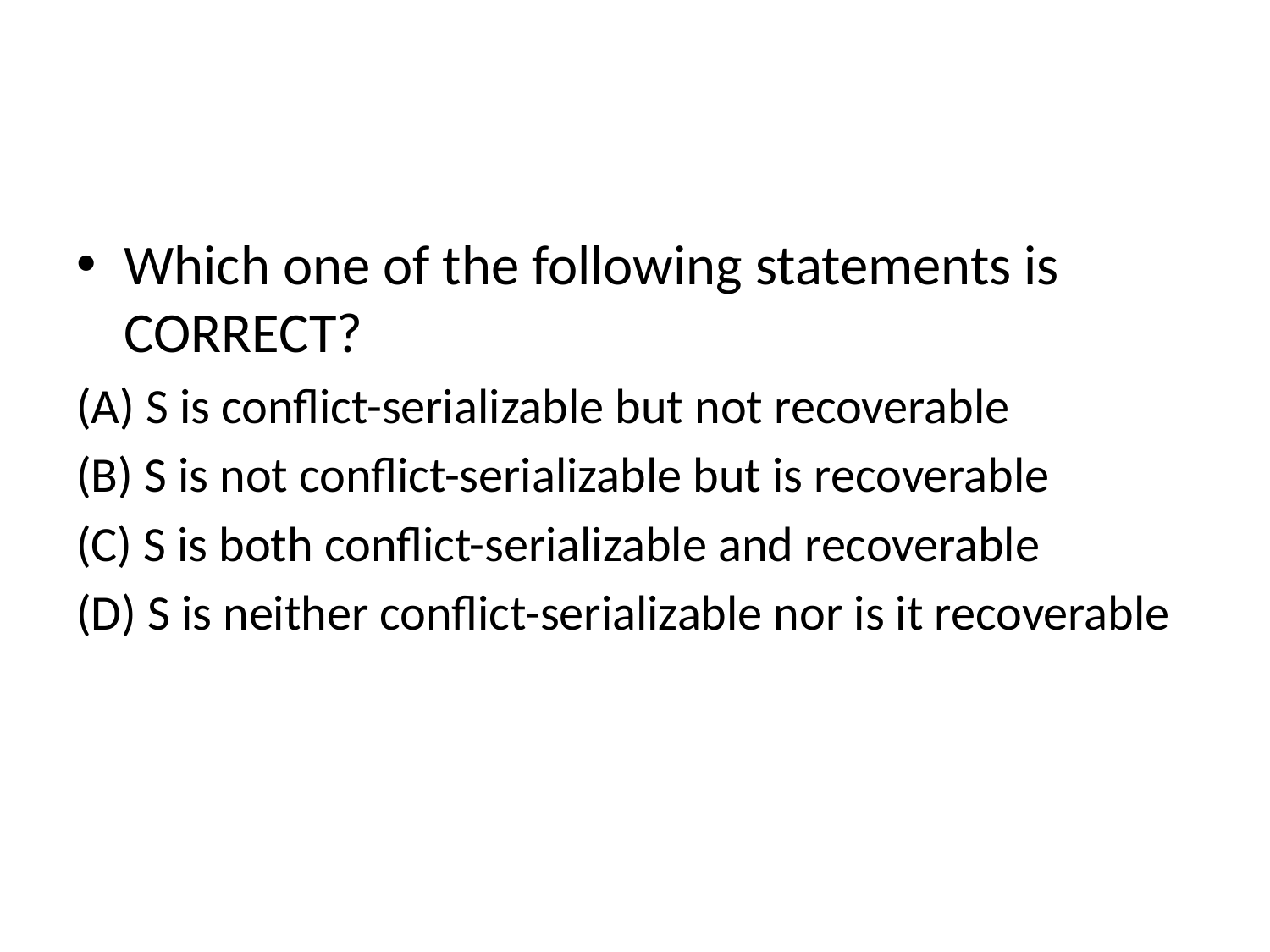

#
Which one of the following statements is CORRECT?
(A) S is conflict-serializable but not recoverable
(B) S is not conflict-serializable but is recoverable
(C) S is both conflict-serializable and recoverable
(D) S is neither conflict-serializable nor is it recoverable